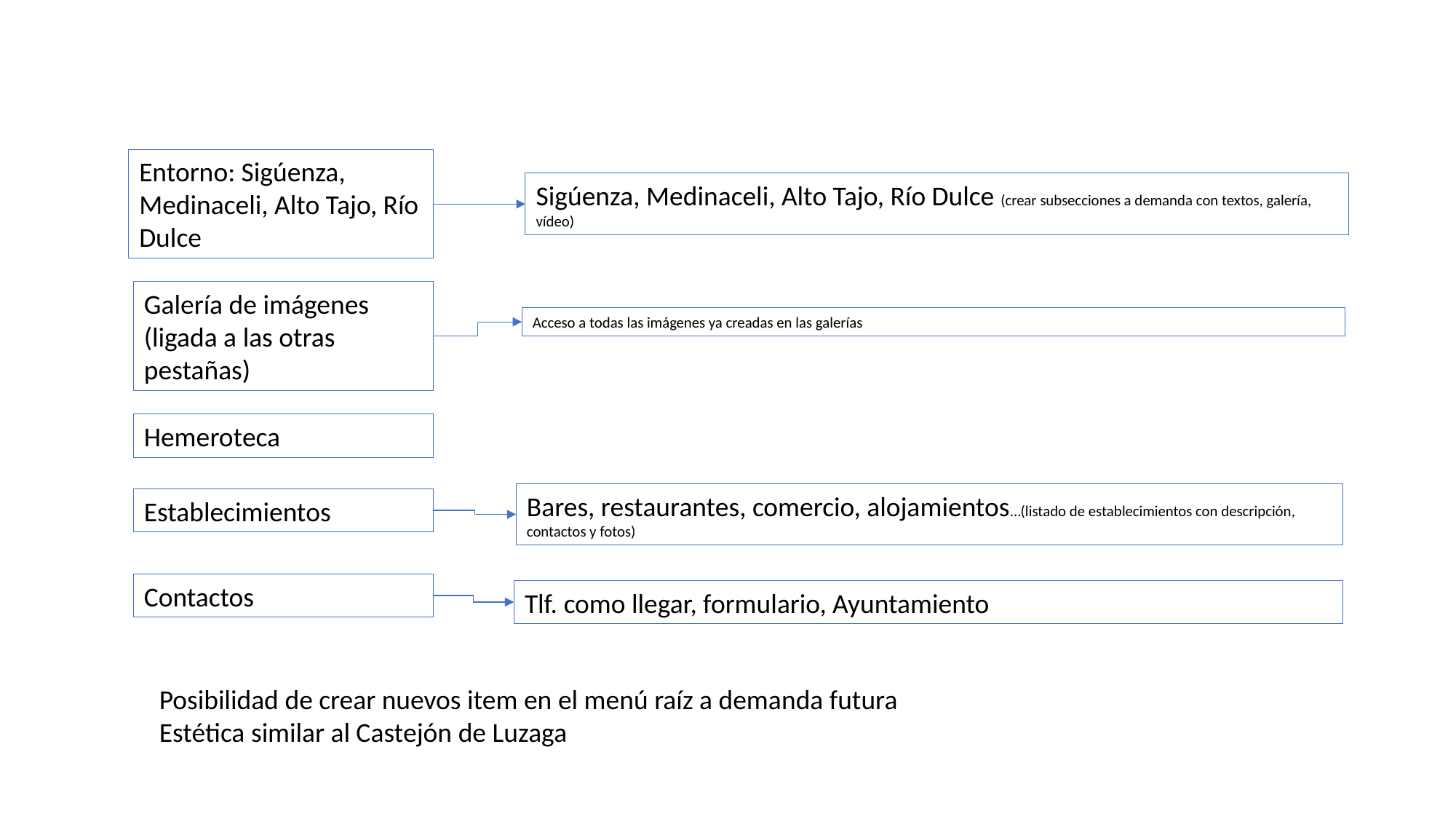

Entorno: Sigúenza, Medinaceli, Alto Tajo, Río Dulce
Sigúenza, Medinaceli, Alto Tajo, Río Dulce (crear subsecciones a demanda con textos, galería, vídeo)
Galería de imágenes (ligada a las otras pestañas)
Acceso a todas las imágenes ya creadas en las galerías
Hemeroteca
Bares, restaurantes, comercio, alojamientos…(listado de establecimientos con descripción, contactos y fotos)
Establecimientos
Contactos
Tlf. como llegar, formulario, Ayuntamiento
Posibilidad de crear nuevos item en el menú raíz a demanda futura
Estética similar al Castejón de Luzaga